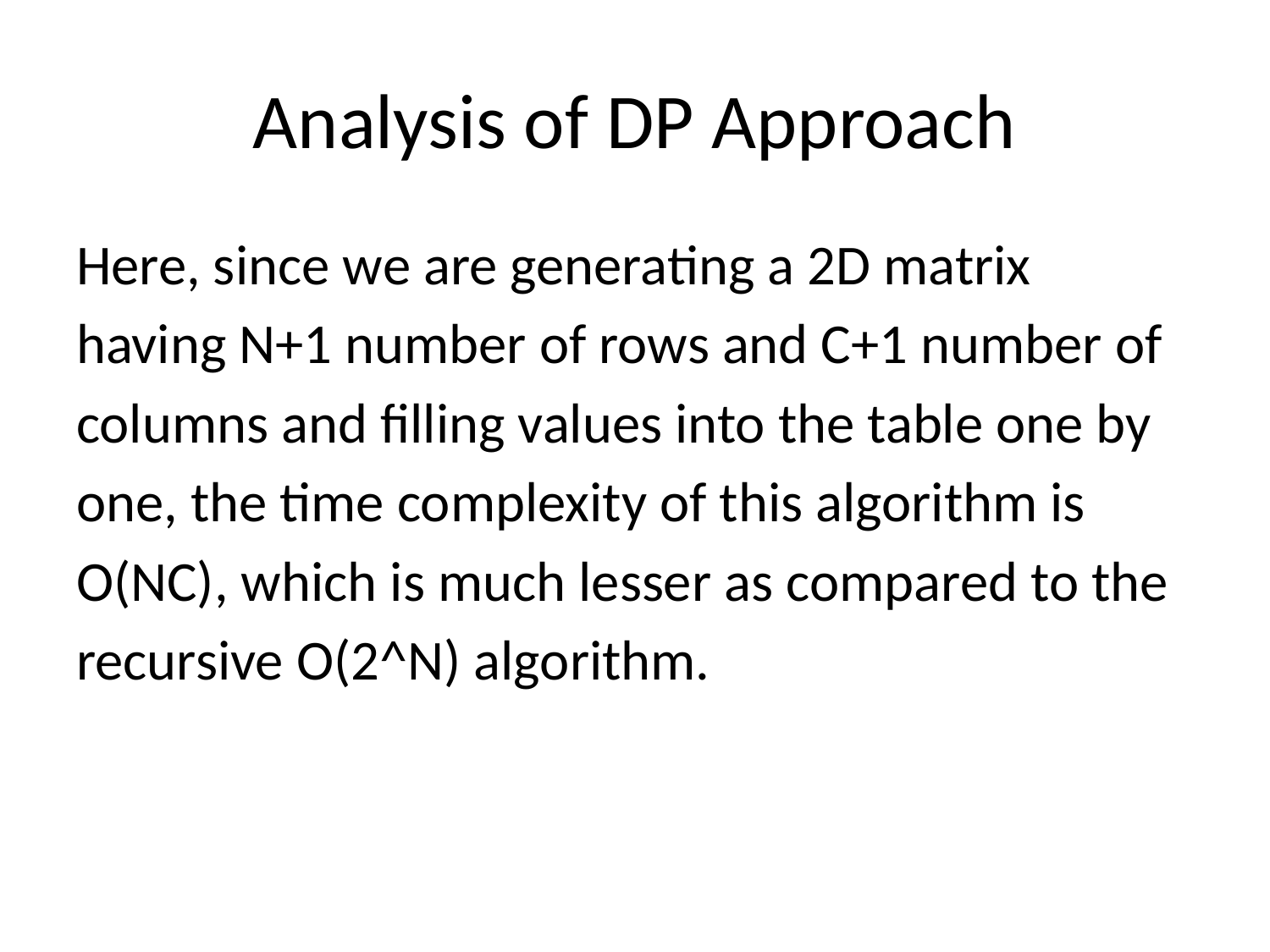

# Analysis of DP Approach
Here, since we are generating a 2D matrix
having N+1 number of rows and C+1 number of
columns and filling values into the table one by
one, the time complexity of this algorithm is
O(NC), which is much lesser as compared to the
recursive O(2^N) algorithm.